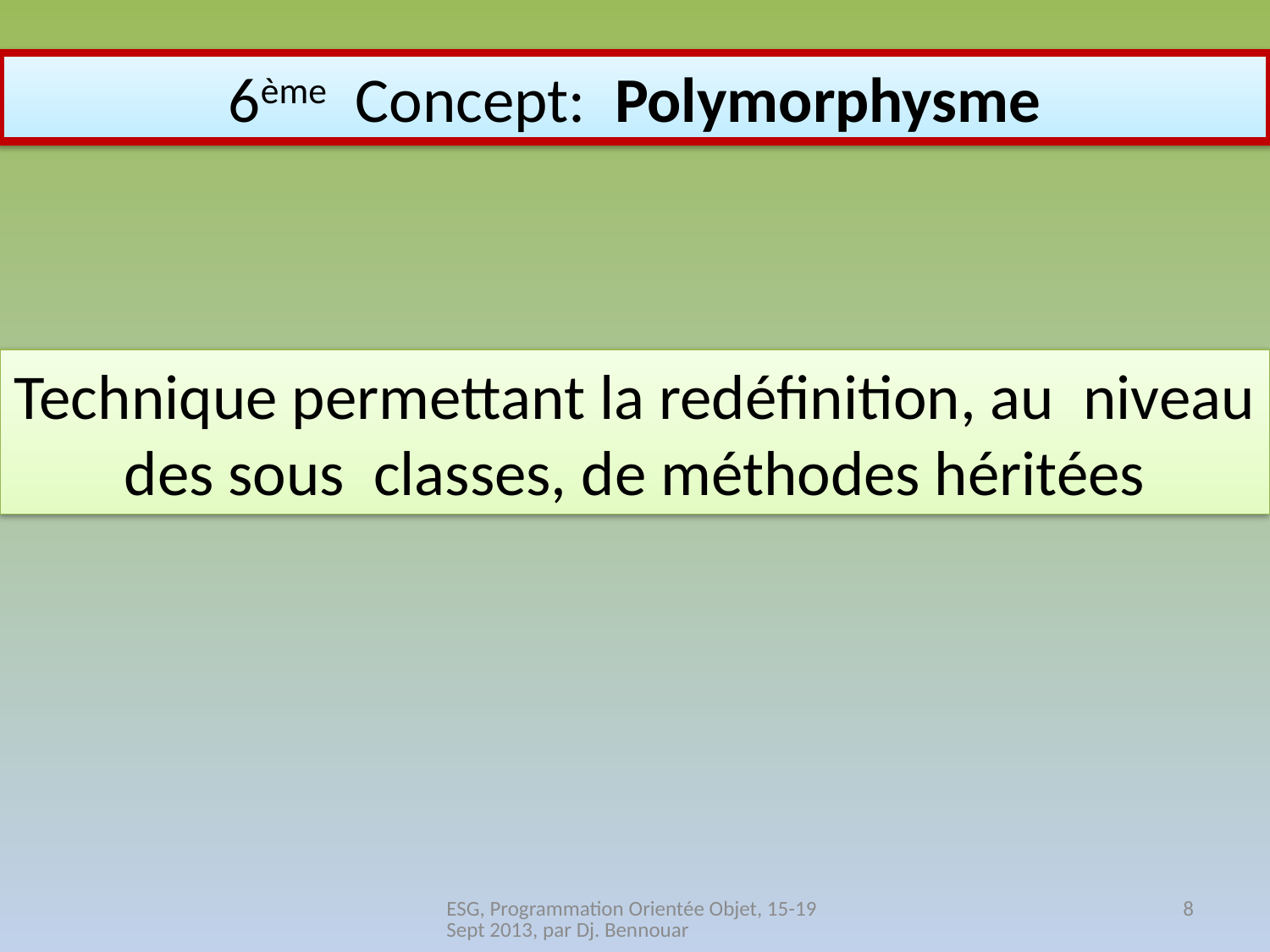

6ème  Concept:  Polymorphysme
Technique permettant la redéfinition, au  niveau des sous  classes, de méthodes héritées
ESG, Programmation Orientée Objet, 15-19 Sept 2013, par Dj. Bennouar
8